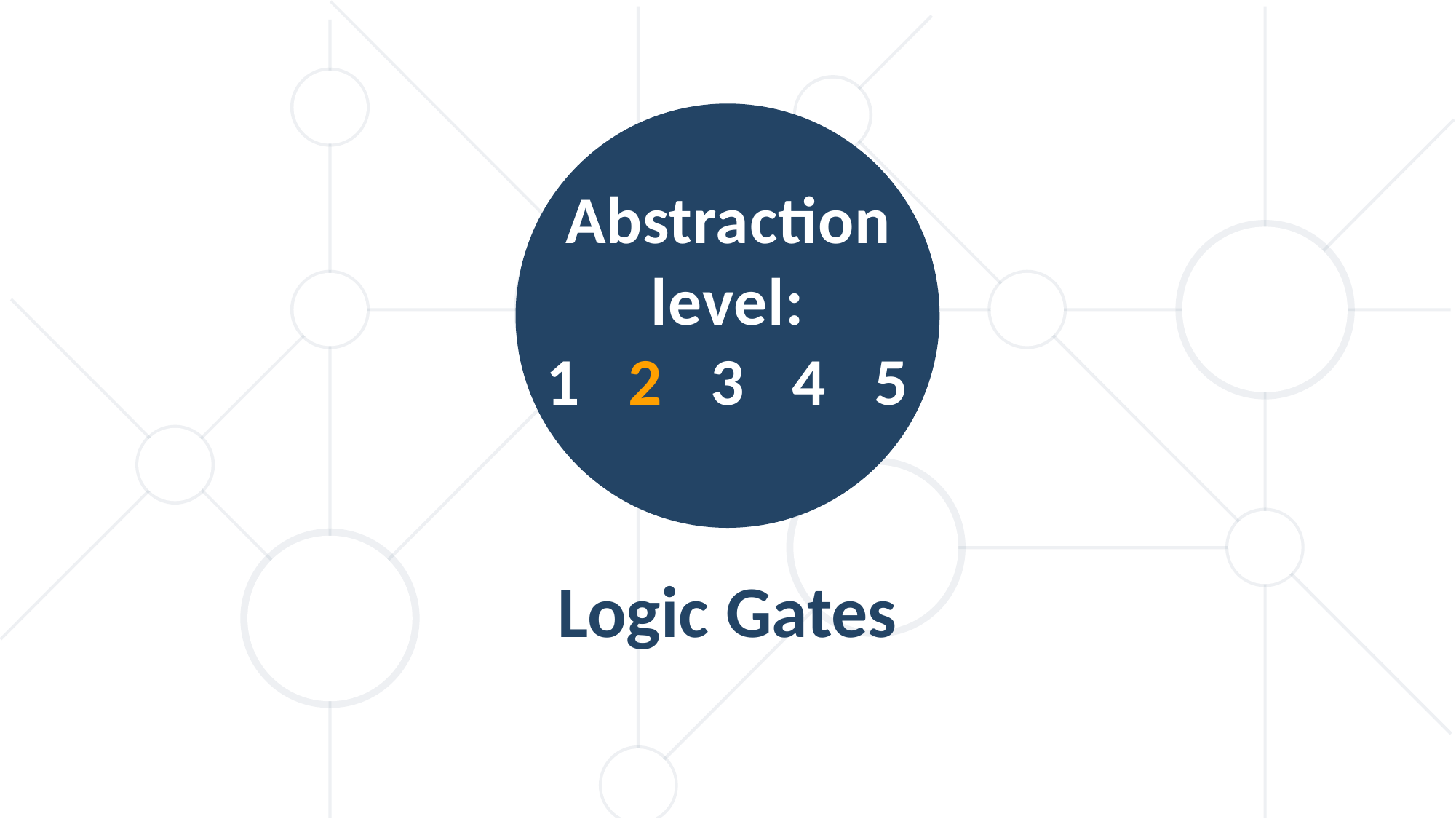

Abstraction
level:
1   2   3   4   5
Logic Gates